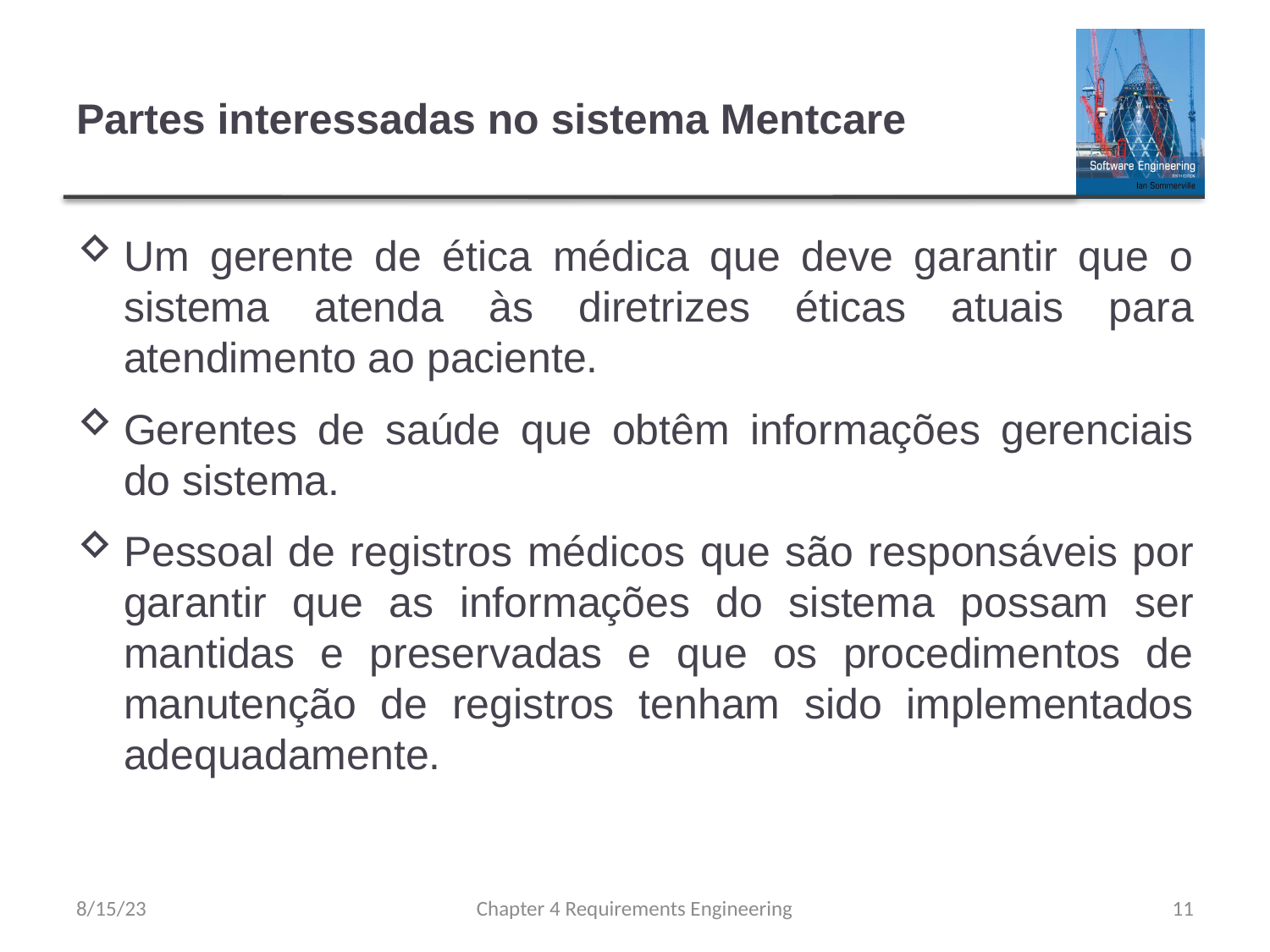

# Partes interessadas no sistema Mentcare
Um gerente de ética médica que deve garantir que o sistema atenda às diretrizes éticas atuais para atendimento ao paciente.
Gerentes de saúde que obtêm informações gerenciais do sistema.
Pessoal de registros médicos que são responsáveis por garantir que as informações do sistema possam ser mantidas e preservadas e que os procedimentos de manutenção de registros tenham sido implementados adequadamente.

8/15/23
Chapter 4 Requirements Engineering
11